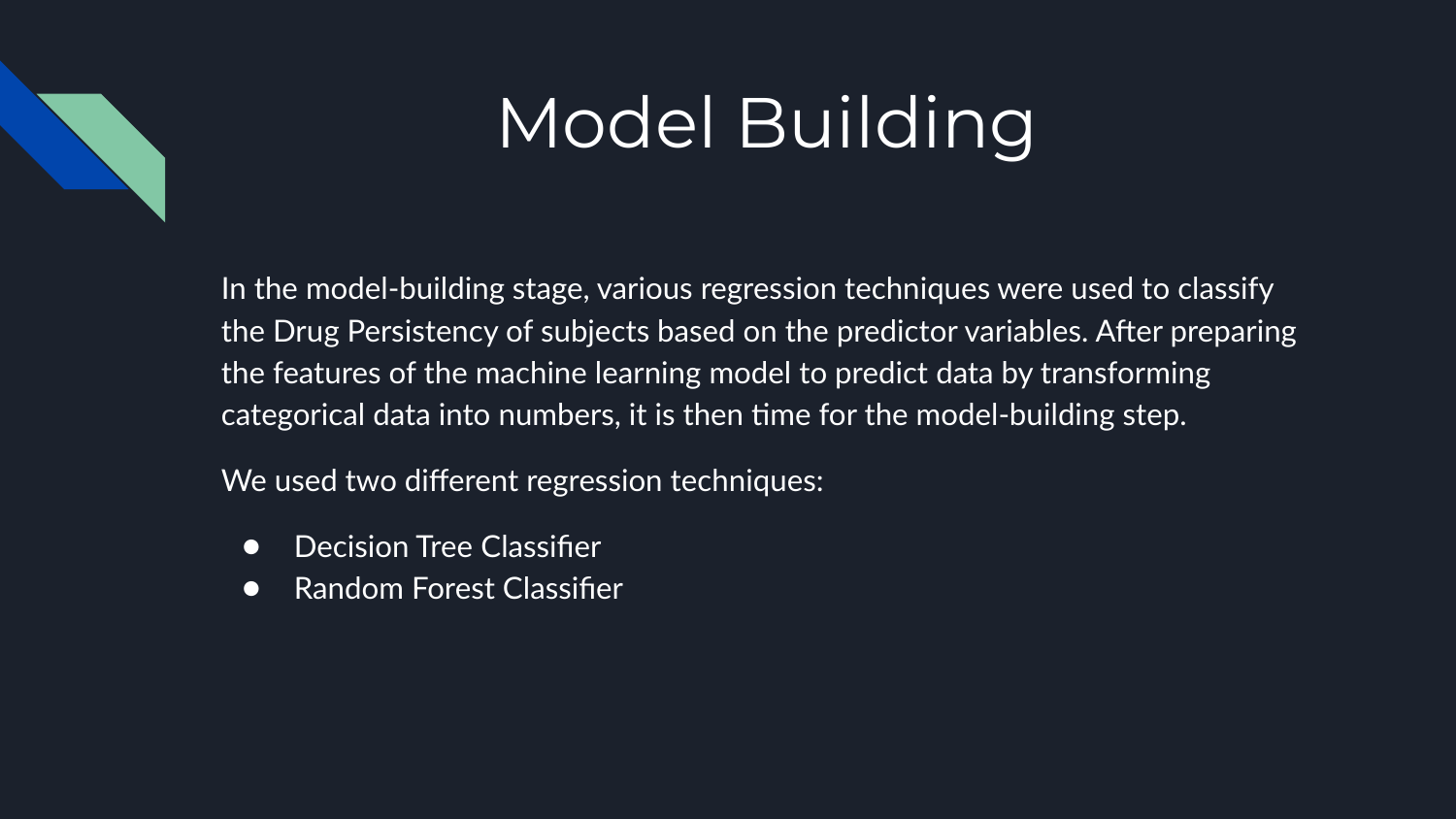

# Model Building
In the model-building stage, various regression techniques were used to classify the Drug Persistency of subjects based on the predictor variables. After preparing the features of the machine learning model to predict data by transforming categorical data into numbers, it is then time for the model-building step.
We used two different regression techniques:
Decision Tree Classifier
Random Forest Classifier